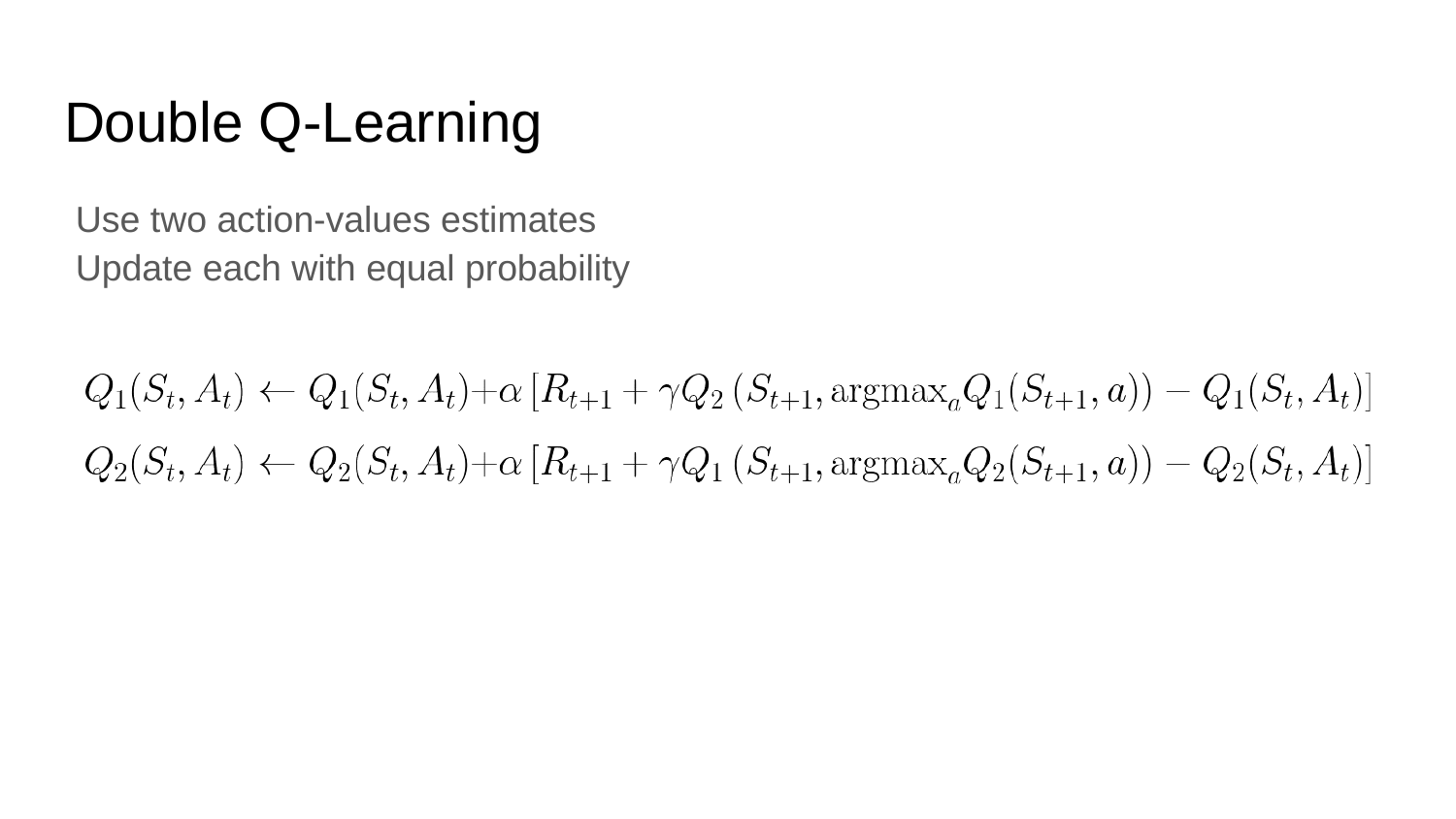

# Double Q-Learning
Use two action-values estimates
Update each with equal probability